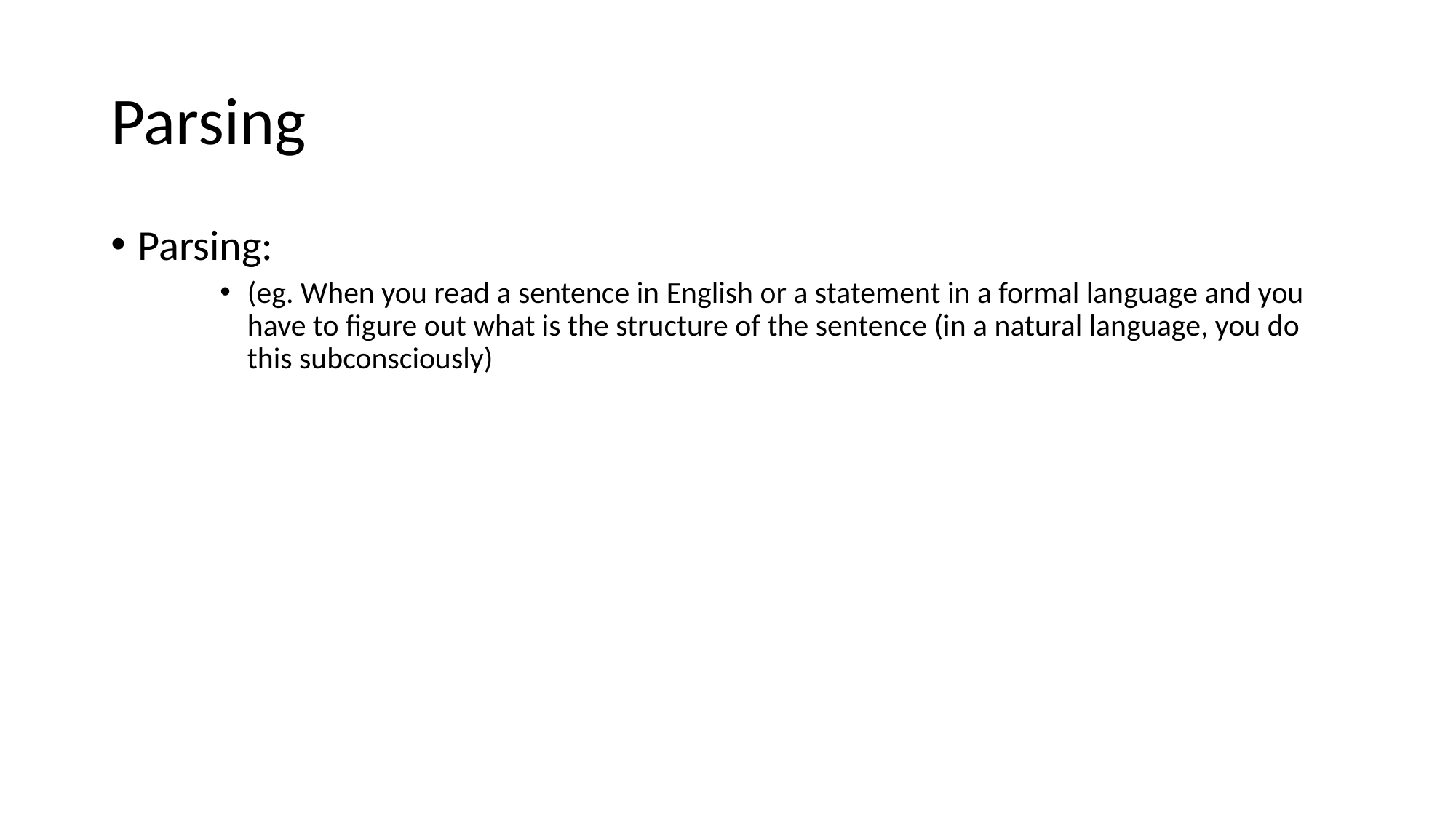

# Parsing
Parsing:
(eg. When you read a sentence in English or a statement in a formal language and you have to figure out what is the structure of the sentence (in a natural language, you do this subconsciously)